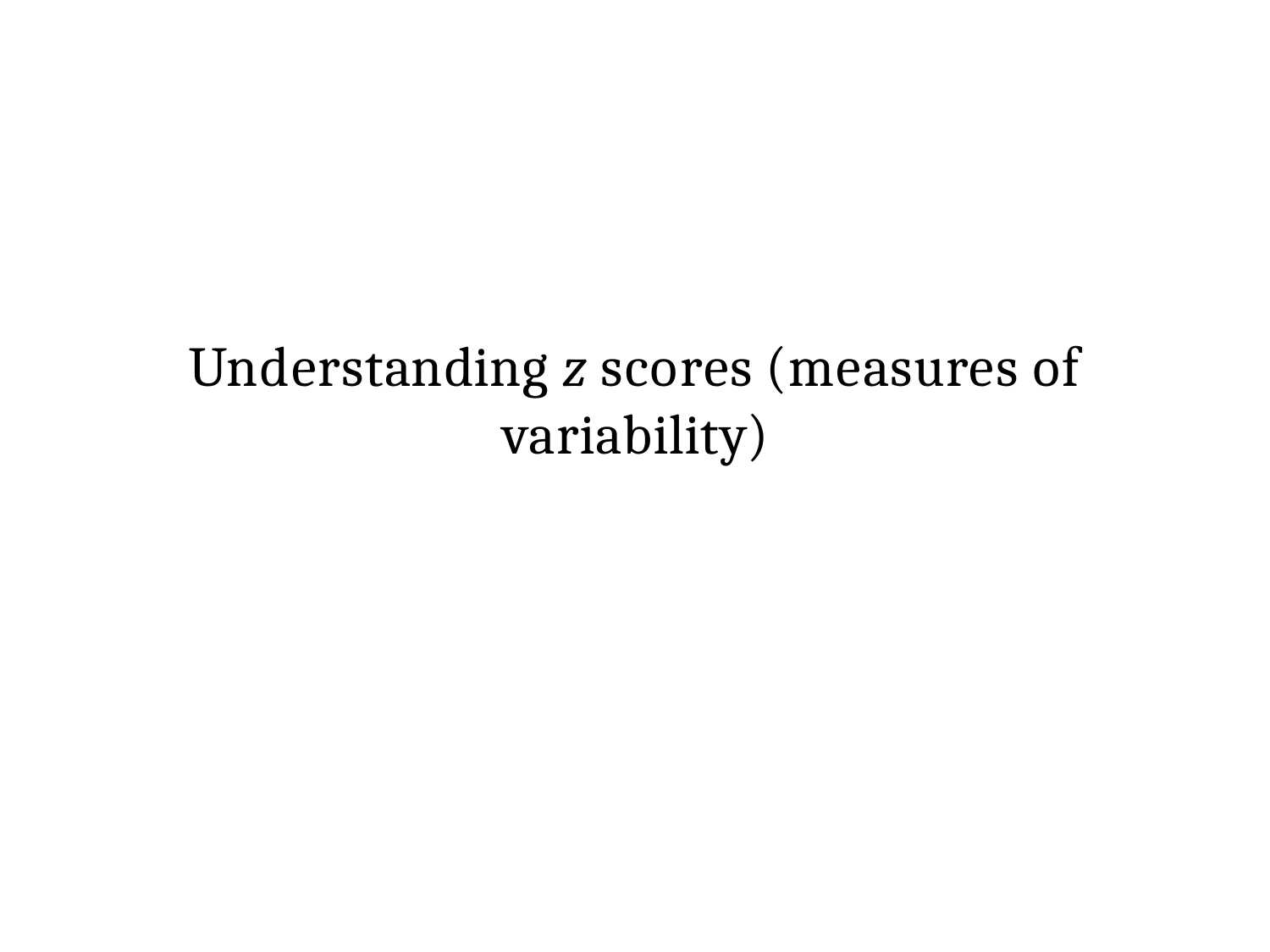

# Understanding z scores (measures of variability)